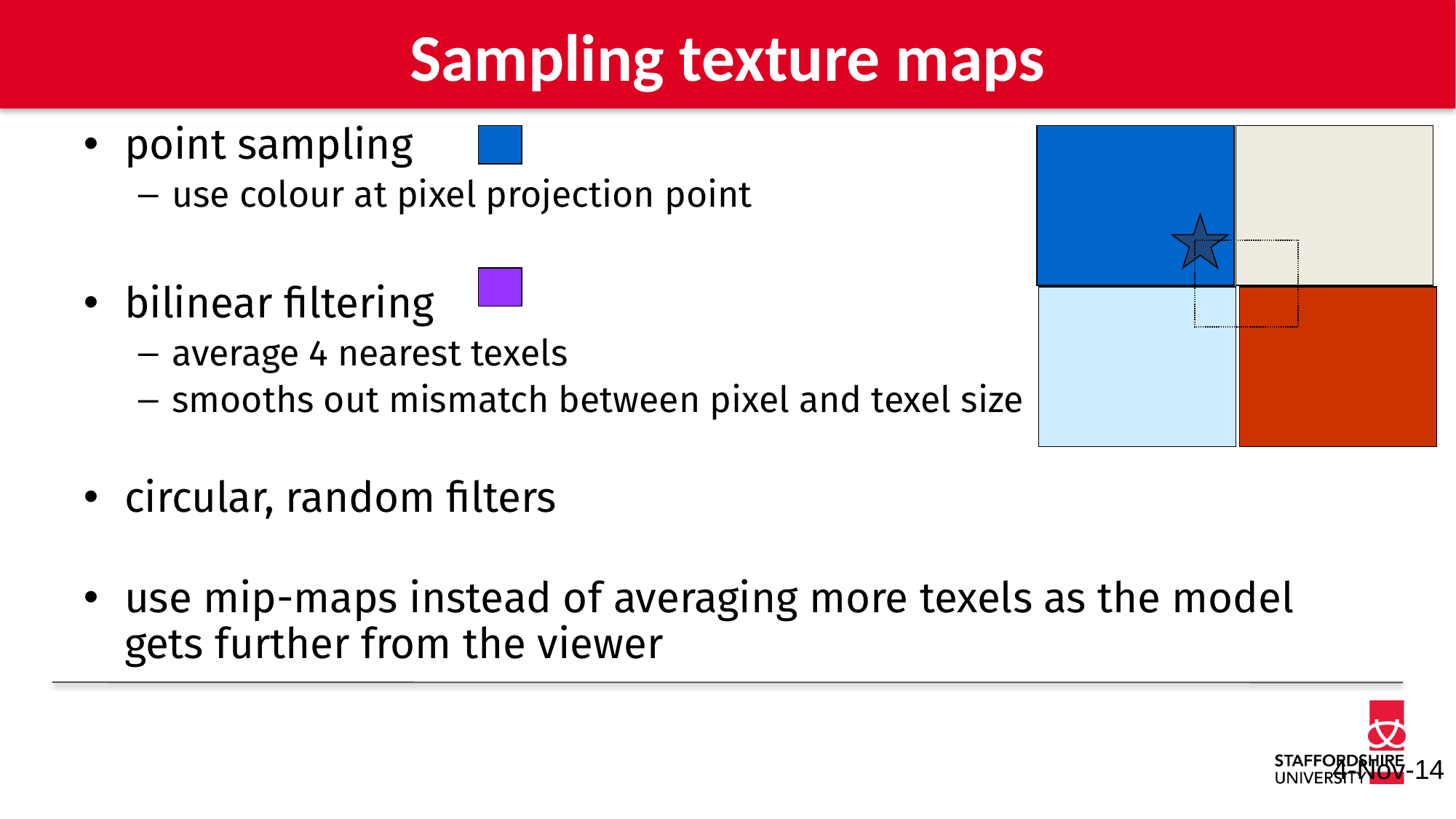

# Sampling texture maps
point sampling
use colour at pixel projection point

bilinear filtering
average 4 nearest texels
smooths out mismatch between pixel and texel size

circular, random filters

use mip-maps instead of averaging more texels as the model gets further from the viewer

4-Nov-14